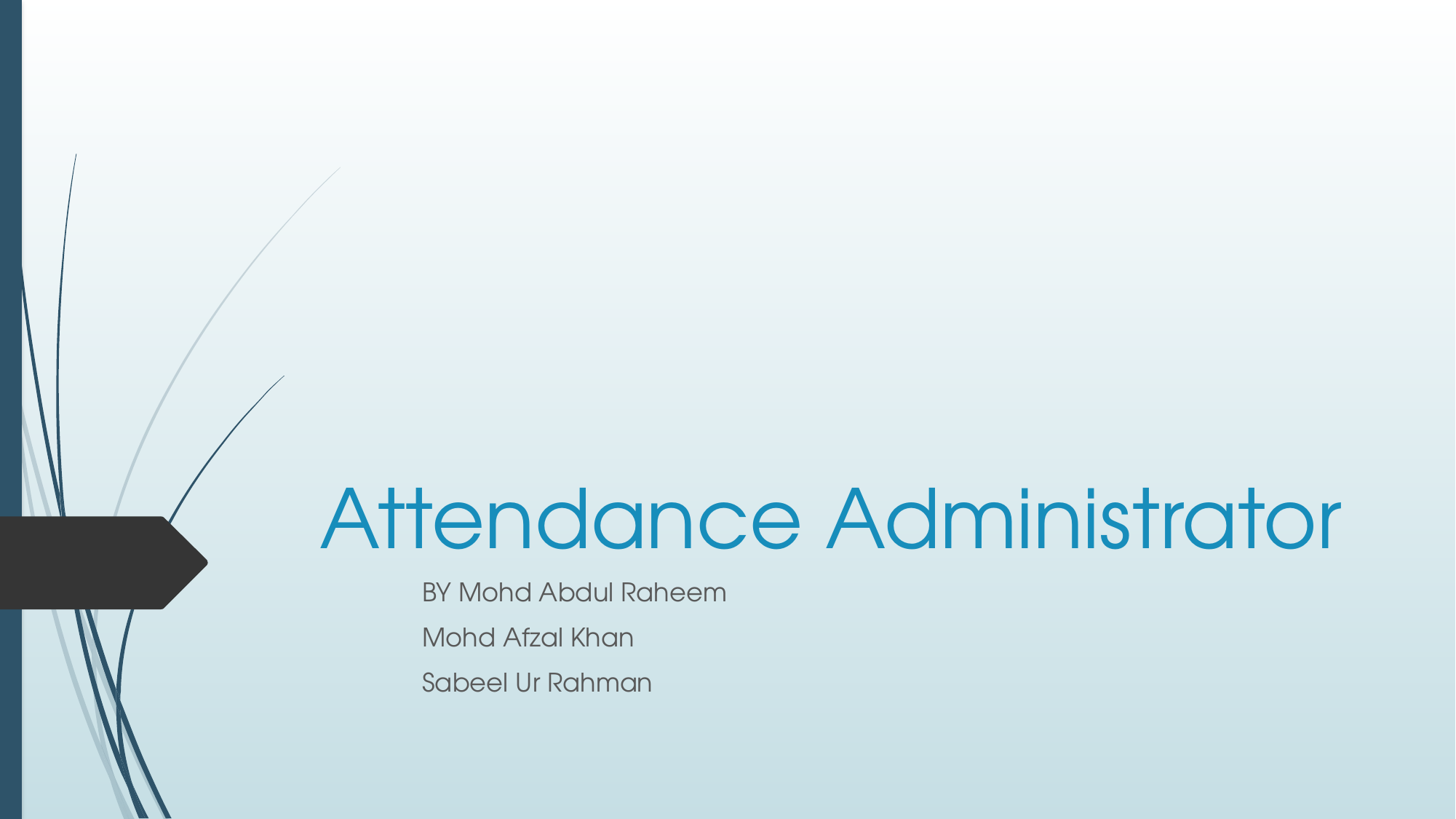

# Attendance Administrator
												BY Mohd Abdul Raheem
														Mohd Afzal Khan
														Sabeel Ur Rahman